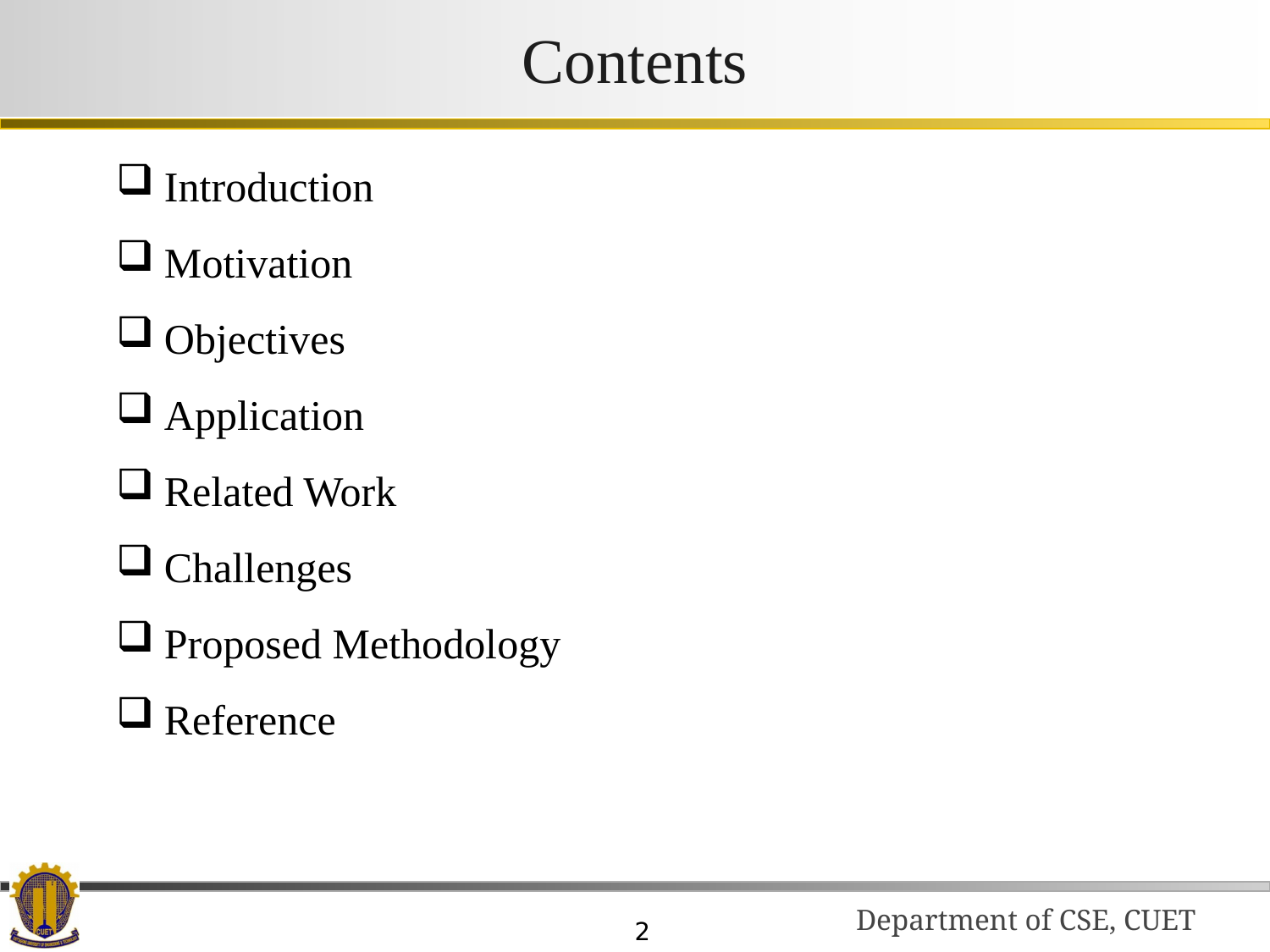

# Contents
Introduction
Motivation
Objectives
Application
Related Work
Challenges
Proposed Methodology
Reference